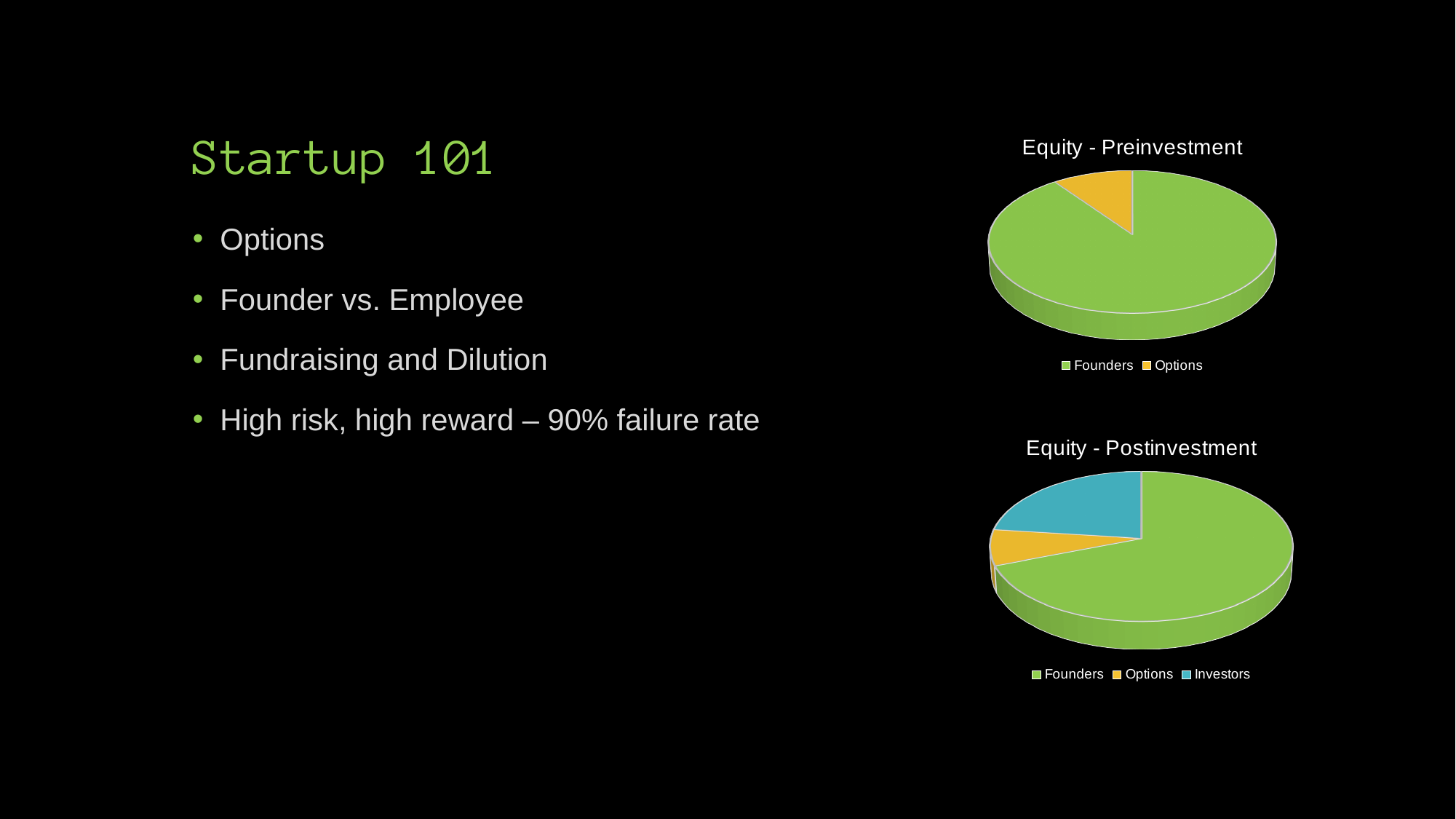

# Startup 101

[unsupported chart]

Options
Founder vs. Employee
Fundraising and Dilution
High risk, high reward – 90% failure rate

[unsupported chart]